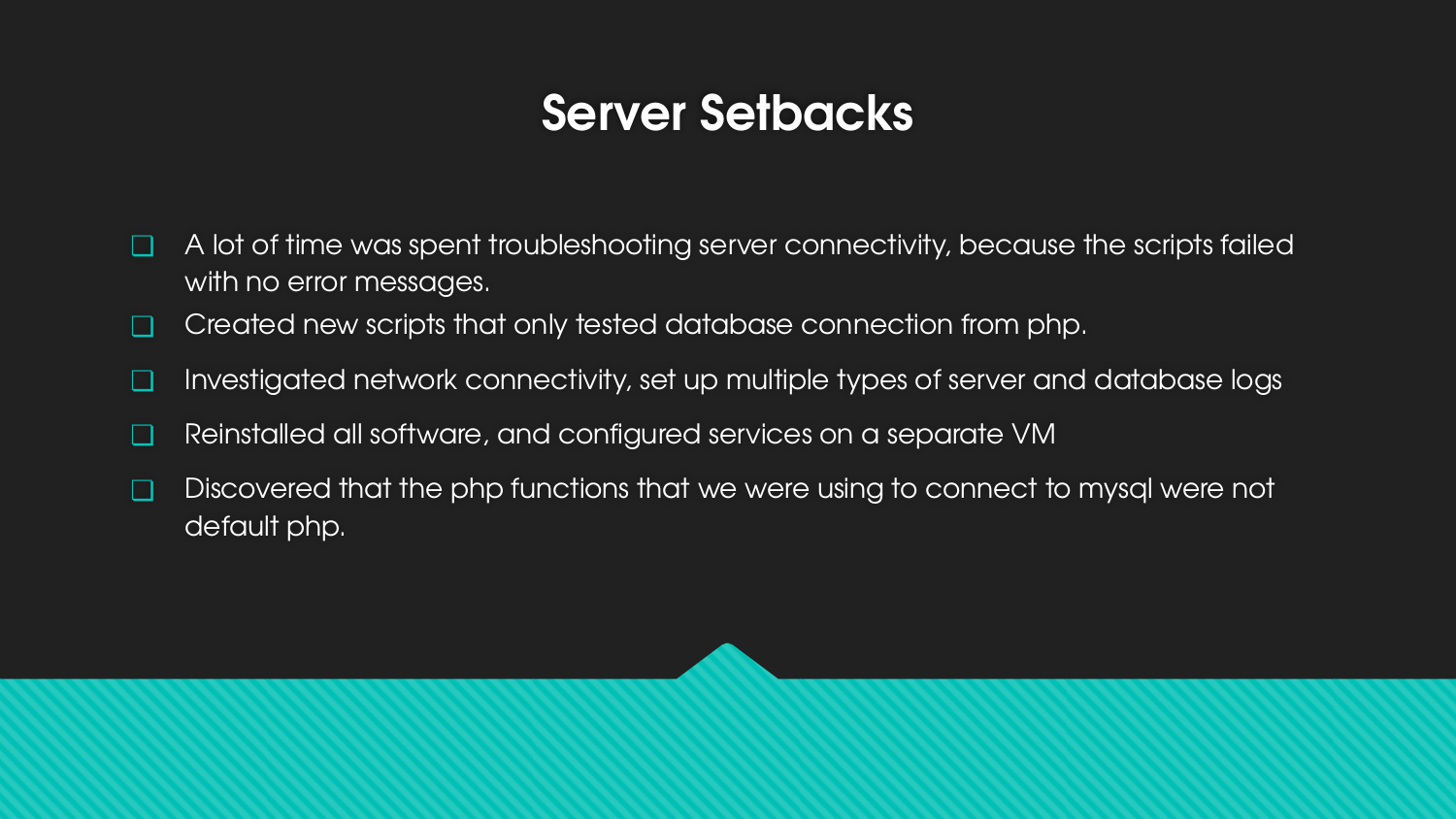

# Server Setbacks
A lot of time was spent troubleshooting server connectivity, because the scripts failed with no error messages.
Created new scripts that only tested database connection from php.
Investigated network connectivity, set up multiple types of server and database logs
Reinstalled all software, and configured services on a separate VM
Discovered that the php functions that we were using to connect to mysql were not default php.